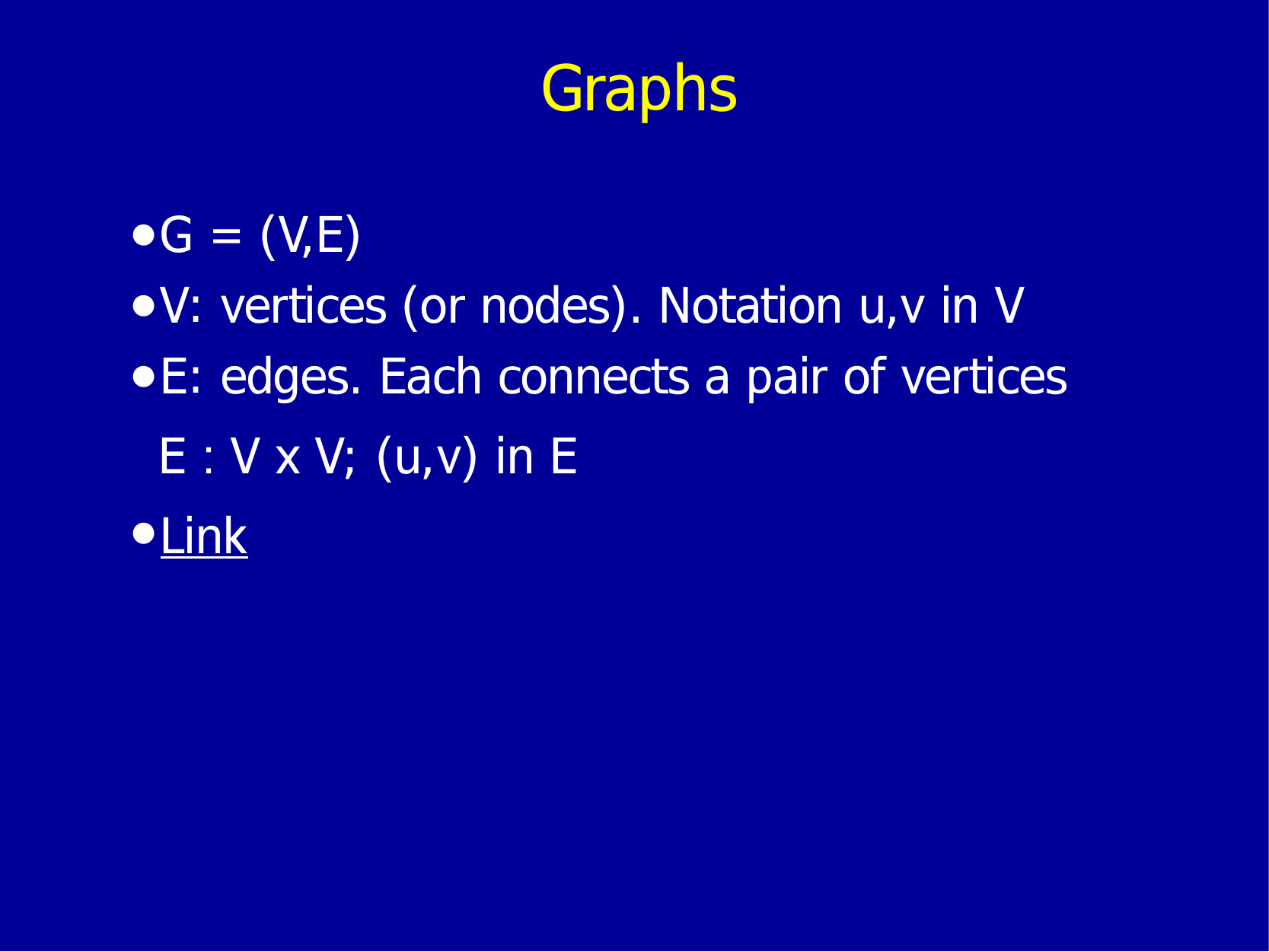

# Graphs
G = (V,E)
V: vertices (or nodes). Notation u,v in V
E: edges. Each connects a pair of vertices
   E : V x V; (u,v) in E
Link